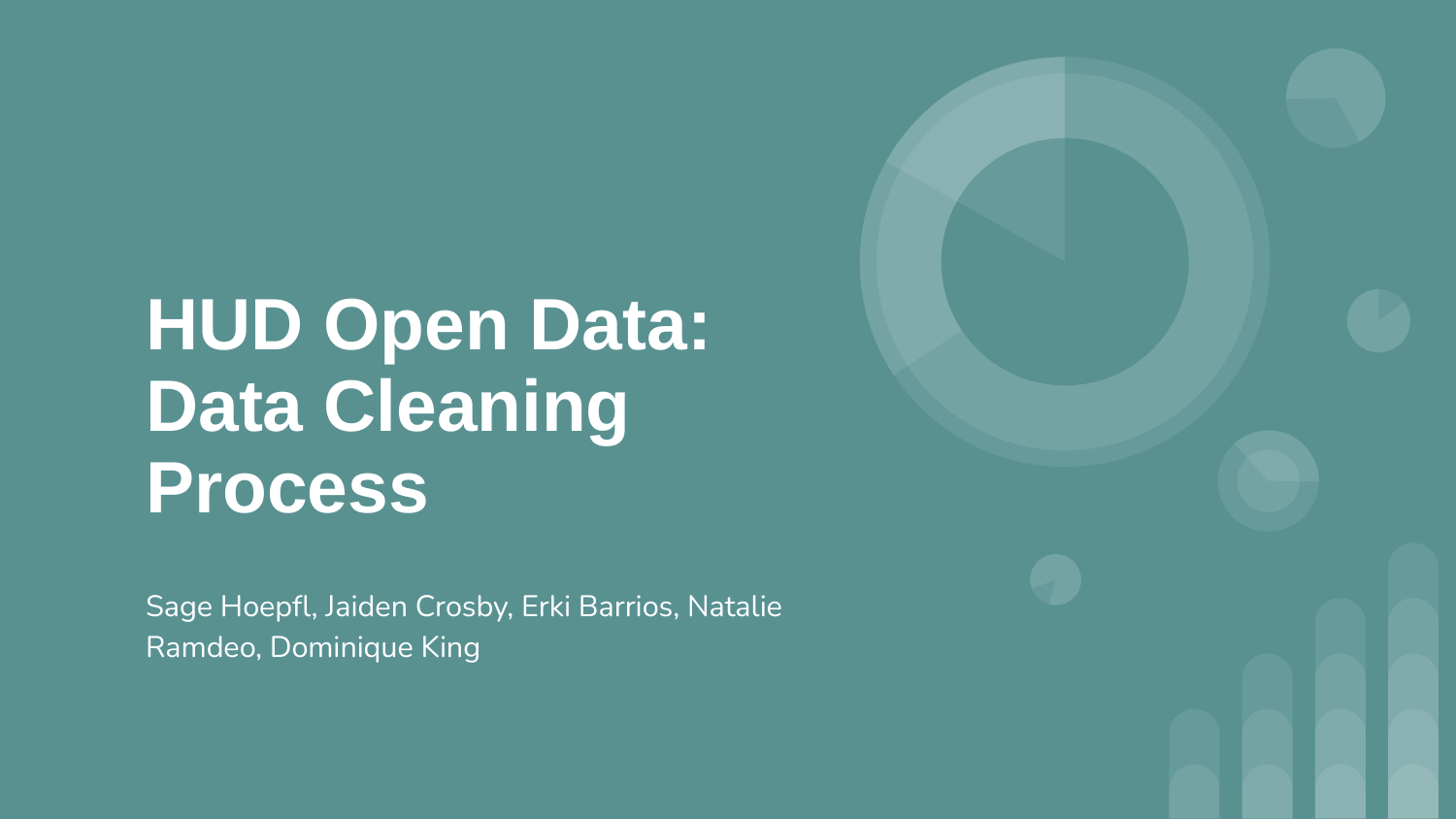

# HUD Open Data:
Data Cleaning Process
Sage Hoepfl, Jaiden Crosby, Erki Barrios, Natalie Ramdeo, Dominique King